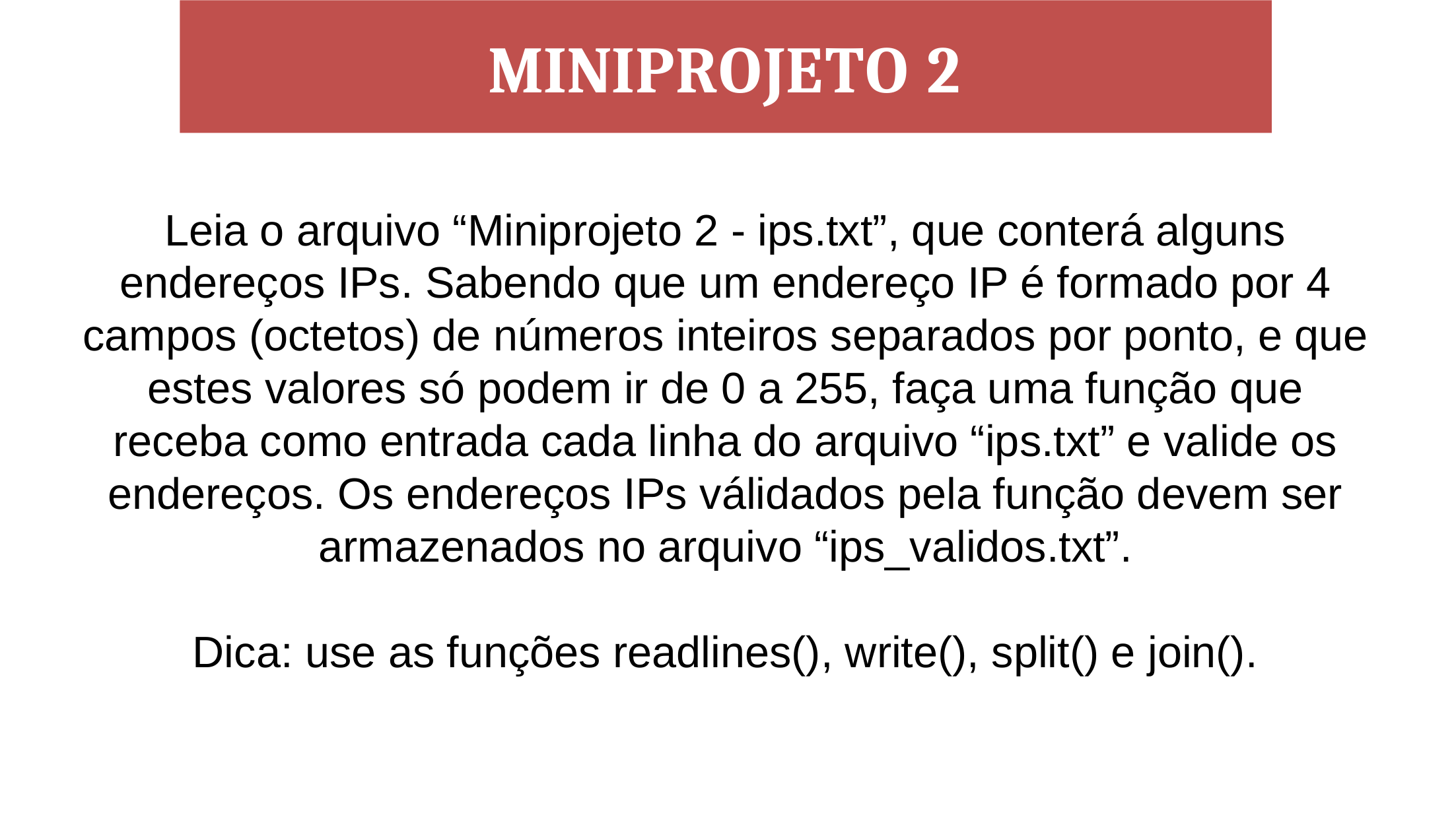

MINIPROJETO 2

Leia o arquivo “Miniprojeto 2 - ips.txt”, que conterá alguns endereços IPs. Sabendo que um endereço IP é formado por 4 campos (octetos) de números inteiros separados por ponto, e que estes valores só podem ir de 0 a 255, faça uma função que receba como entrada cada linha do arquivo “ips.txt” e valide os endereços. Os endereços IPs válidados pela função devem ser armazenados no arquivo “ips_validos.txt”.

Dica: use as funções readlines(), write(), split() e join().